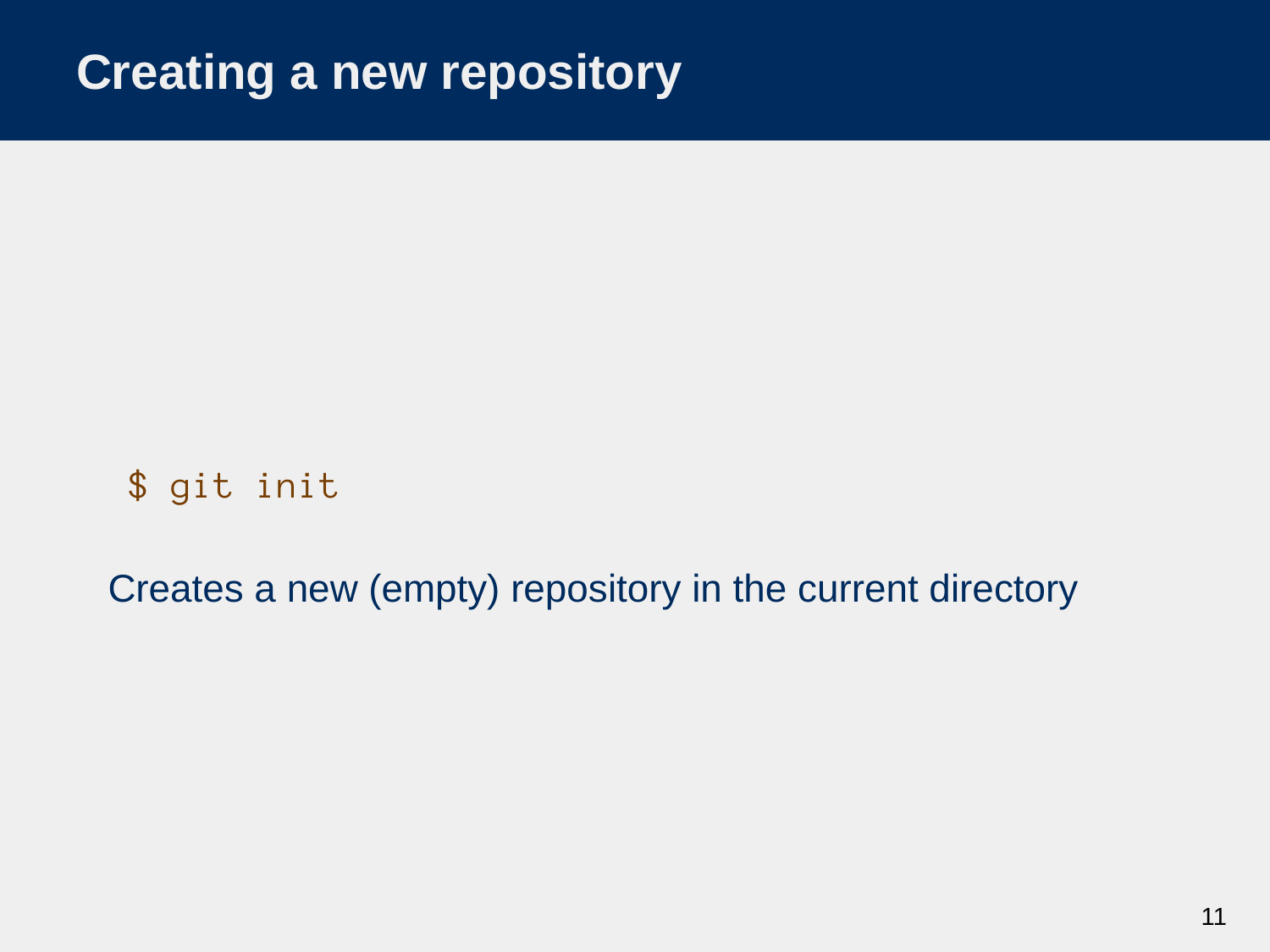

# Creating a new repository
 $ git init
Creates a new (empty) repository in the current directory
11